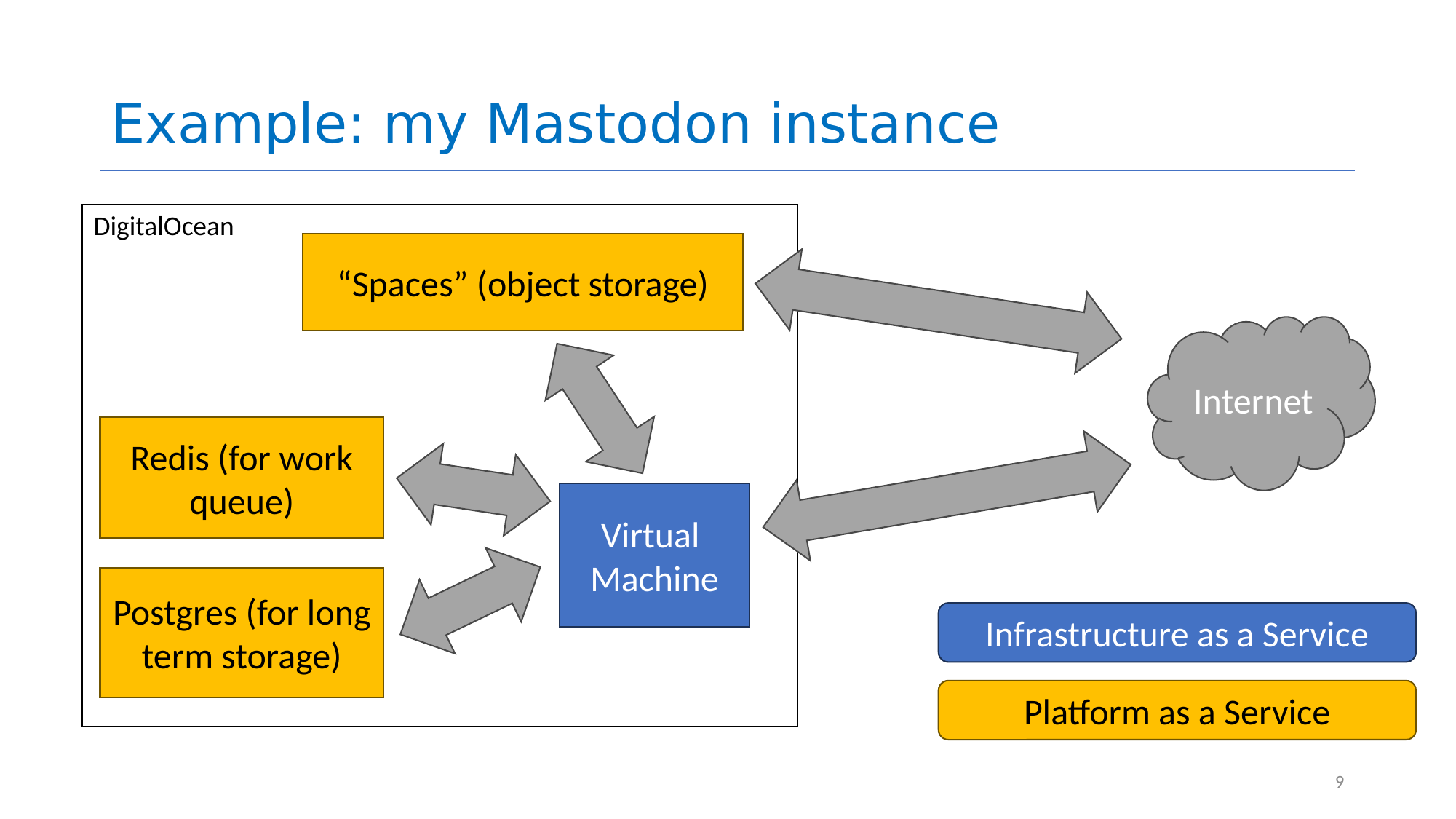

# Example: my Mastodon instance
DigitalOcean

“Spaces” (object storage)

Internet

Redis (for work queue)

Virtual
Machine

Postgres (for long term storage)
Infrastructure as a Service
Platform as a Service
9